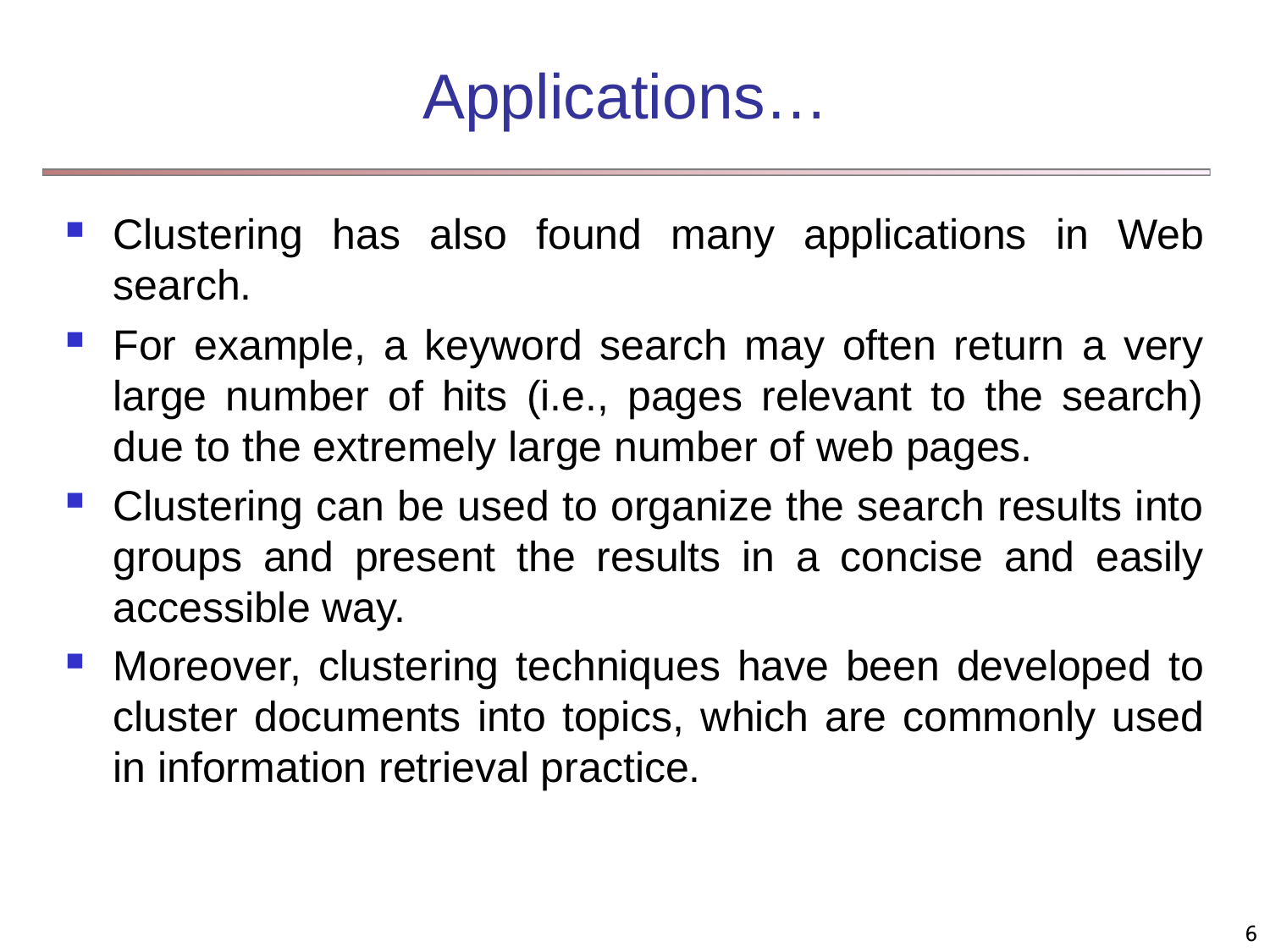

# Applications…
Clustering has also found many applications in Web search.
For example, a keyword search may often return a very large number of hits (i.e., pages relevant to the search) due to the extremely large number of web pages.
Clustering can be used to organize the search results into groups and present the results in a concise and easily accessible way.
Moreover, clustering techniques have been developed to cluster documents into topics, which are commonly used in information retrieval practice.
6